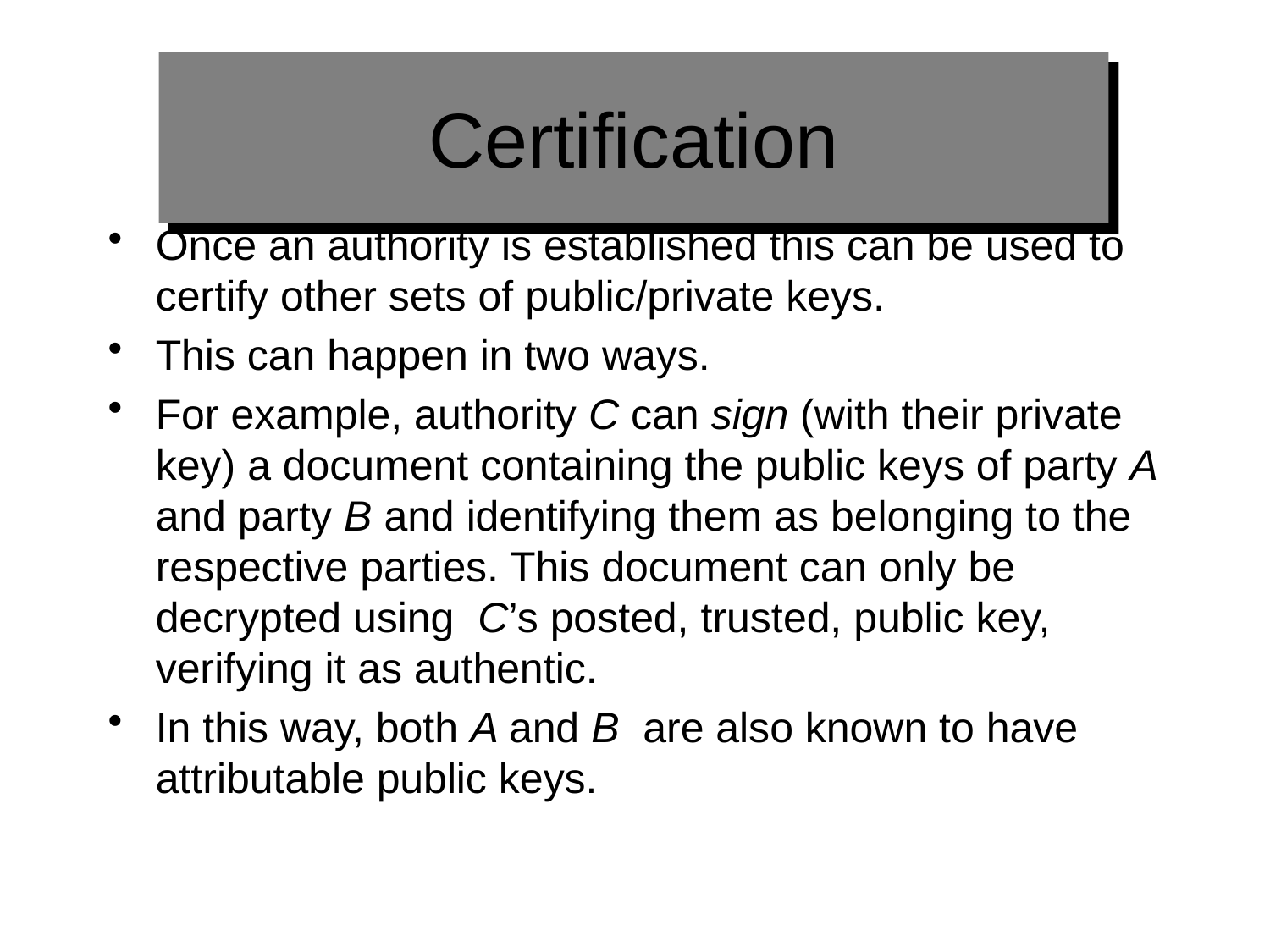

# Certification
Once an authority is established this can be used to certify other sets of public/private keys.
This can happen in two ways.
For example, authority C can sign (with their private key) a document containing the public keys of party A and party B and identifying them as belonging to the respective parties. This document can only be decrypted using  C’s posted, trusted, public key, verifying it as authentic.
In this way, both A and B  are also known to have attributable public keys.